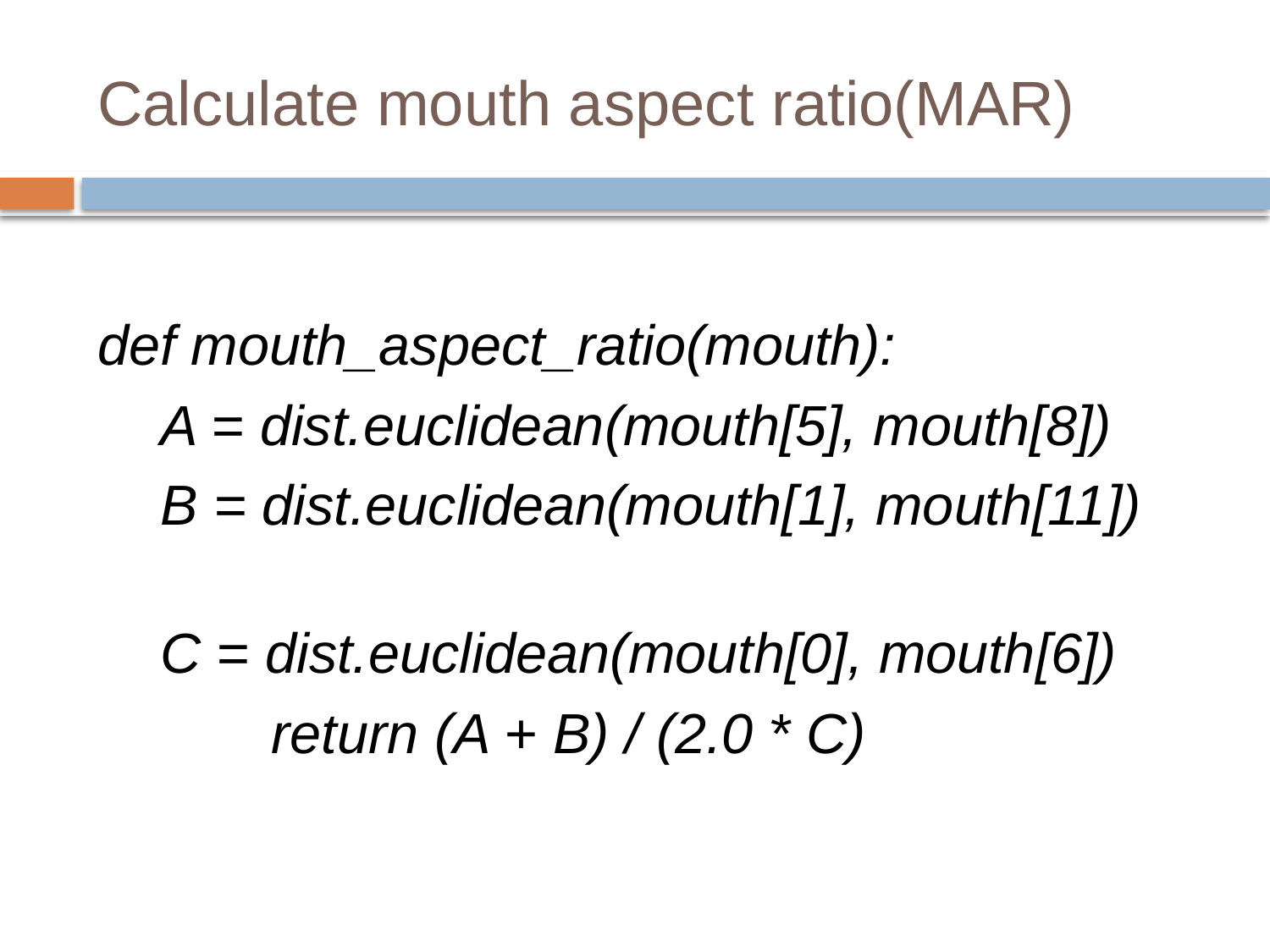

# Calculate mouth aspect ratio(MAR)

def mouth_aspect_ratio(mouth):
    A = dist.euclidean(mouth[5], mouth[8])
    B = dist.euclidean(mouth[1], mouth[11])
    C = dist.euclidean(mouth[0], mouth[6])
	   return (A + B) / (2.0 * C)